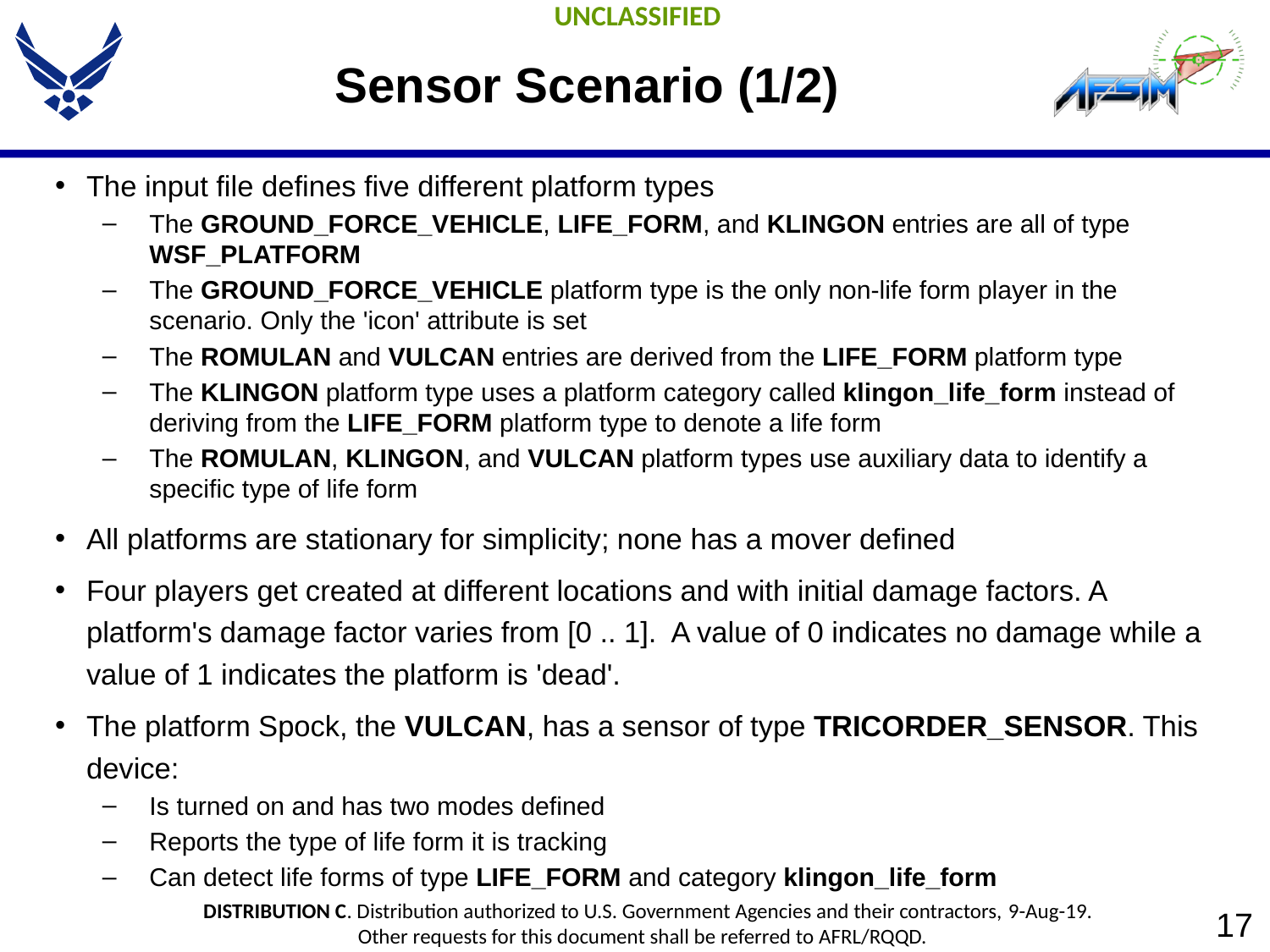

# Sensor Scenario (1/2)
The input file defines five different platform types
The GROUND_FORCE_VEHICLE, LIFE_FORM, and KLINGON entries are all of type WSF_PLATFORM
The GROUND_FORCE_VEHICLE platform type is the only non-life form player in the scenario. Only the 'icon' attribute is set
The ROMULAN and VULCAN entries are derived from the LIFE_FORM platform type
The KLINGON platform type uses a platform category called klingon_life_form instead of deriving from the LIFE_FORM platform type to denote a life form
The ROMULAN, KLINGON, and VULCAN platform types use auxiliary data to identify a specific type of life form
All platforms are stationary for simplicity; none has a mover defined
Four players get created at different locations and with initial damage factors. A platform's damage factor varies from [0 .. 1].  A value of 0 indicates no damage while a value of 1 indicates the platform is 'dead'.
The platform Spock, the VULCAN, has a sensor of type TRICORDER_SENSOR. This device:
Is turned on and has two modes defined
Reports the type of life form it is tracking
Can detect life forms of type LIFE_FORM and category klingon_life_form